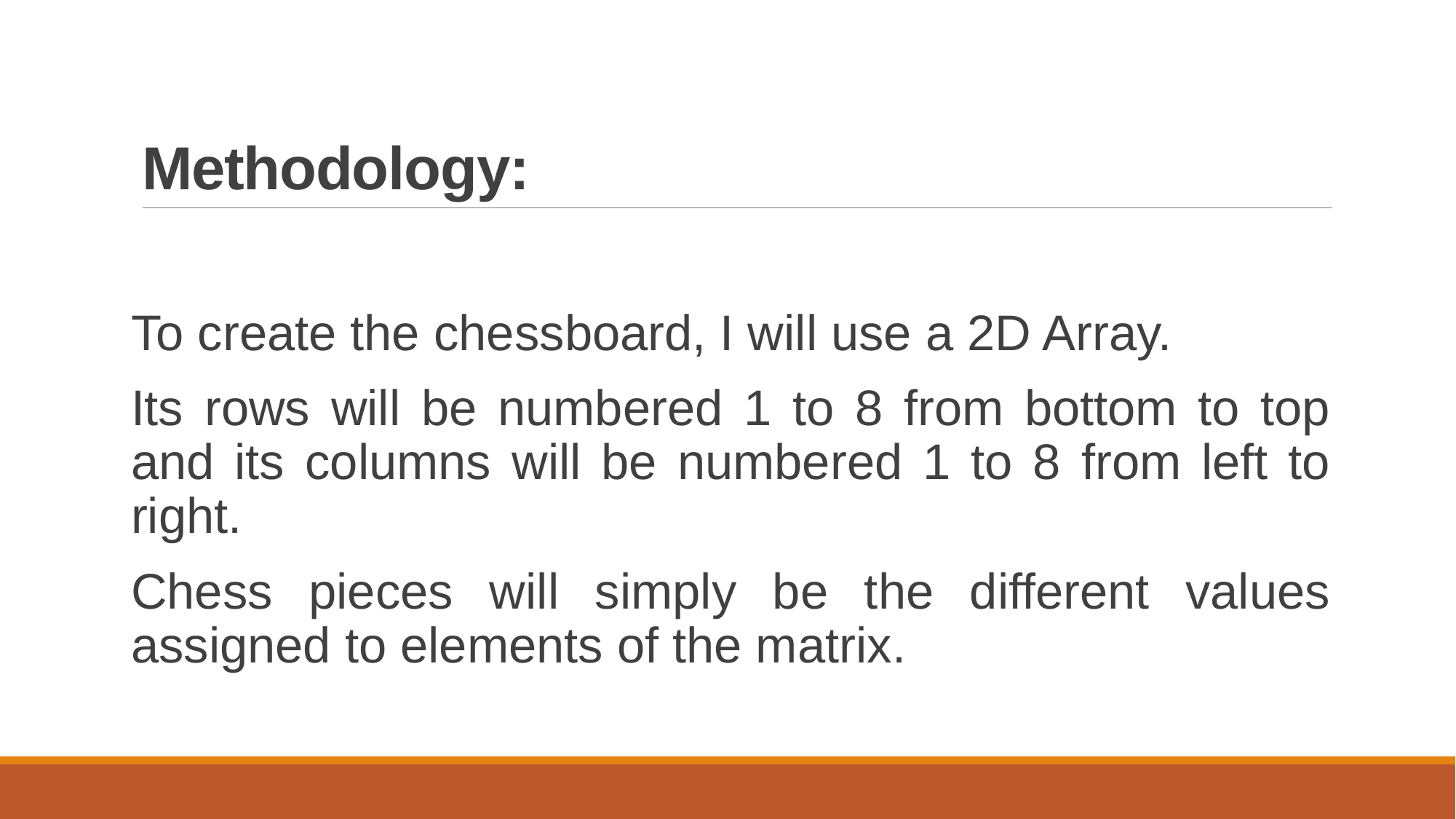

# Methodology:

To create the chessboard, I will use a 2D Array.
Its rows will be numbered 1 to 8 from bottom to top and its columns will be numbered 1 to 8 from left to right.
Chess pieces will simply be the different values assigned to elements of the matrix.